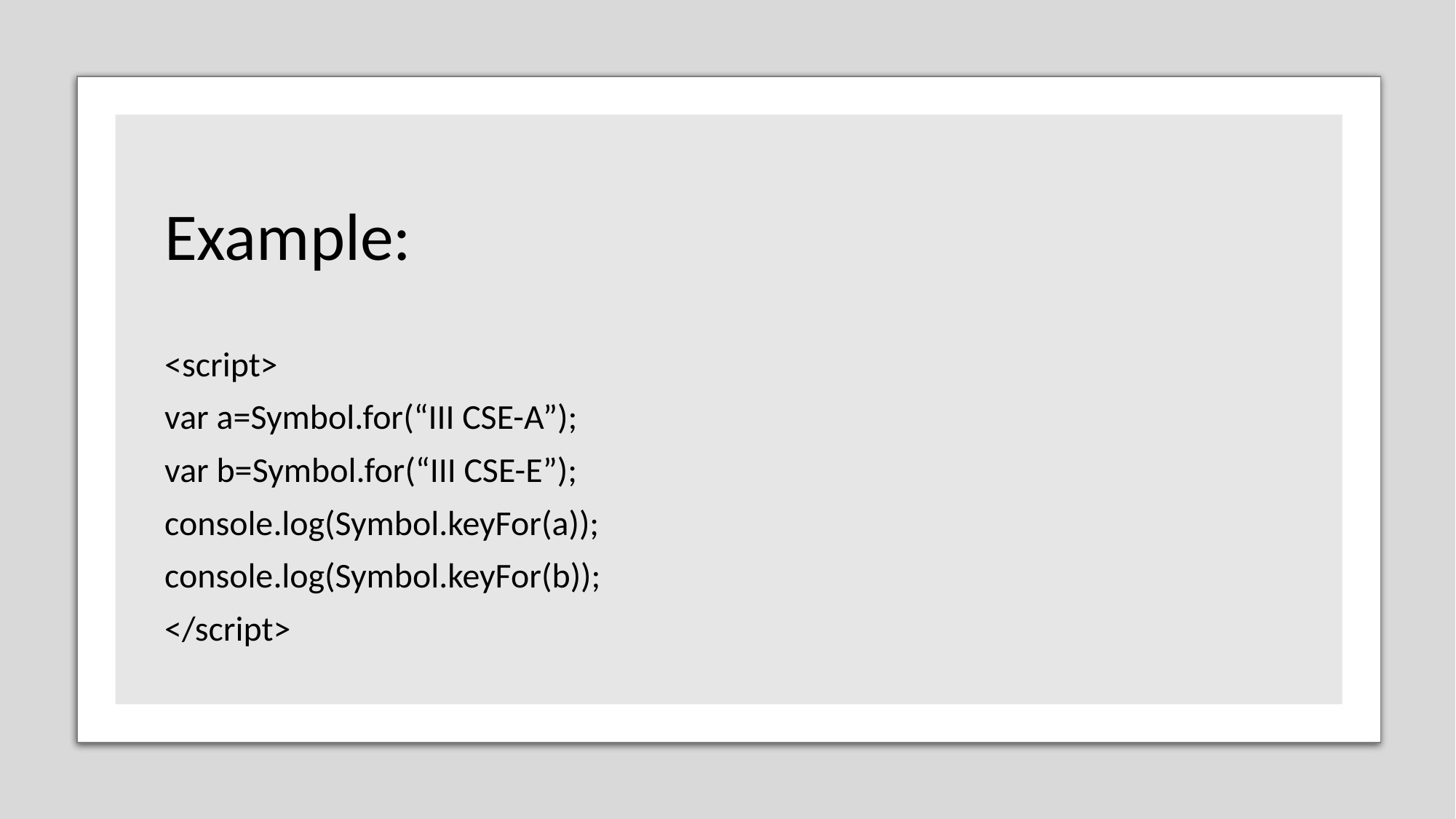

# Example:
<script>
var a=Symbol.for(“III CSE-A”);
var b=Symbol.for(“III CSE-E”);
console.log(Symbol.keyFor(a));
console.log(Symbol.keyFor(b));
</script>